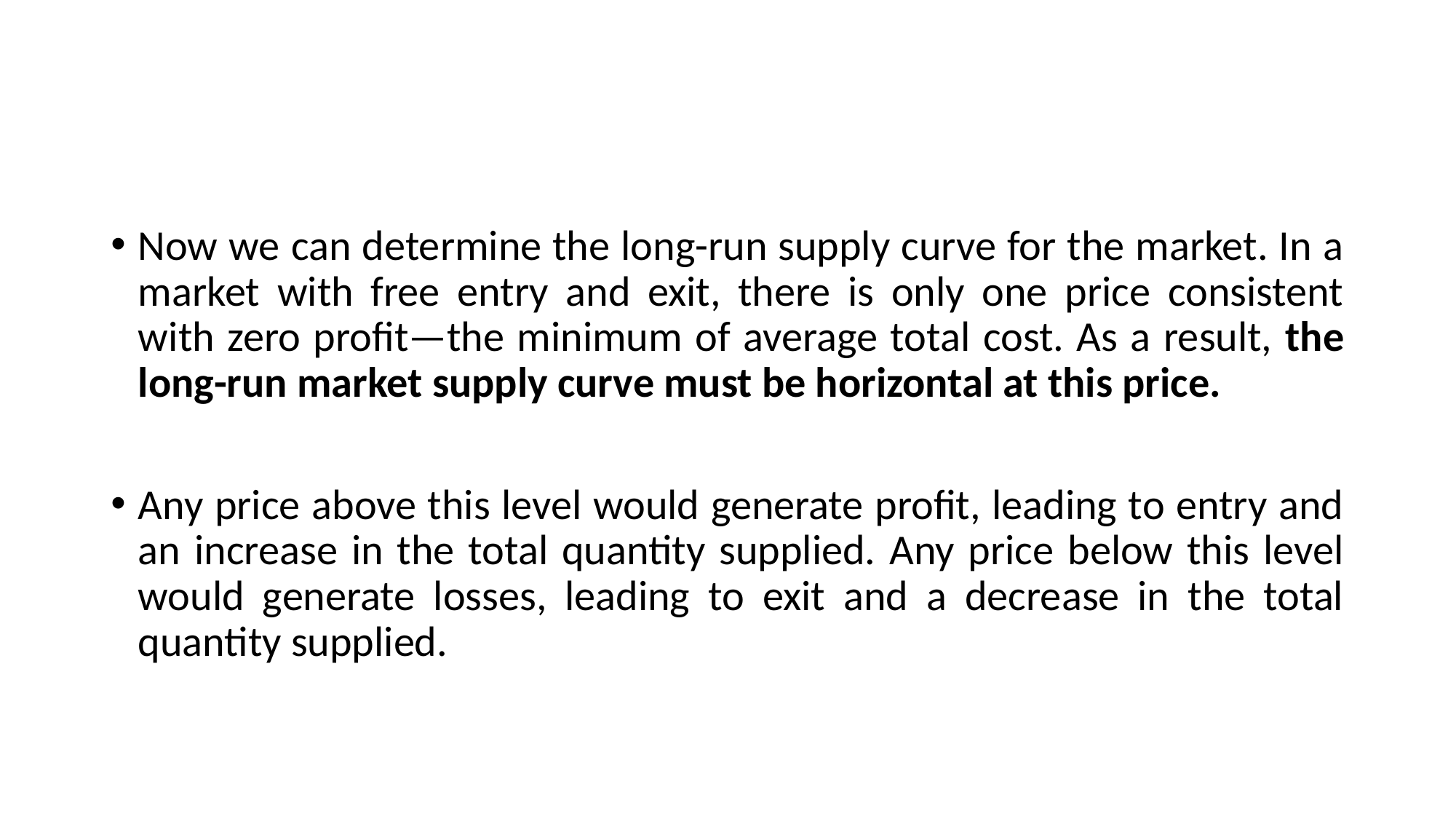

#
Now we can determine the long-run supply curve for the market. In a market with free entry and exit, there is only one price consistent with zero profit—the minimum of average total cost. As a result, the long-run market supply curve must be horizontal at this price.

Any price above this level would generate profit, leading to entry and an increase in the total quantity supplied. Any price below this level would generate losses, leading to exit and a decrease in the total quantity supplied.